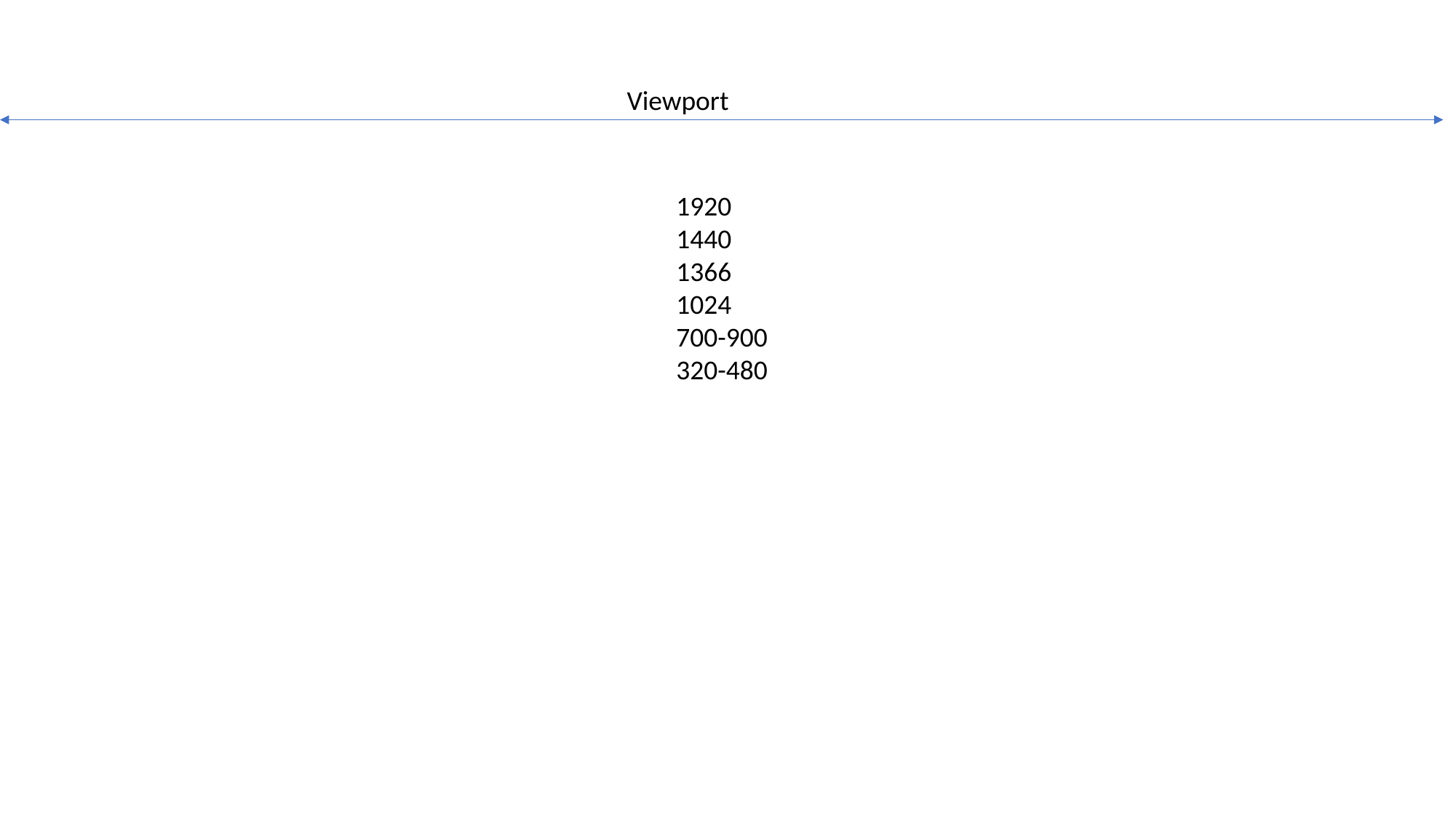

Viewport
1920
1440
1366
1024
700-900
320-480